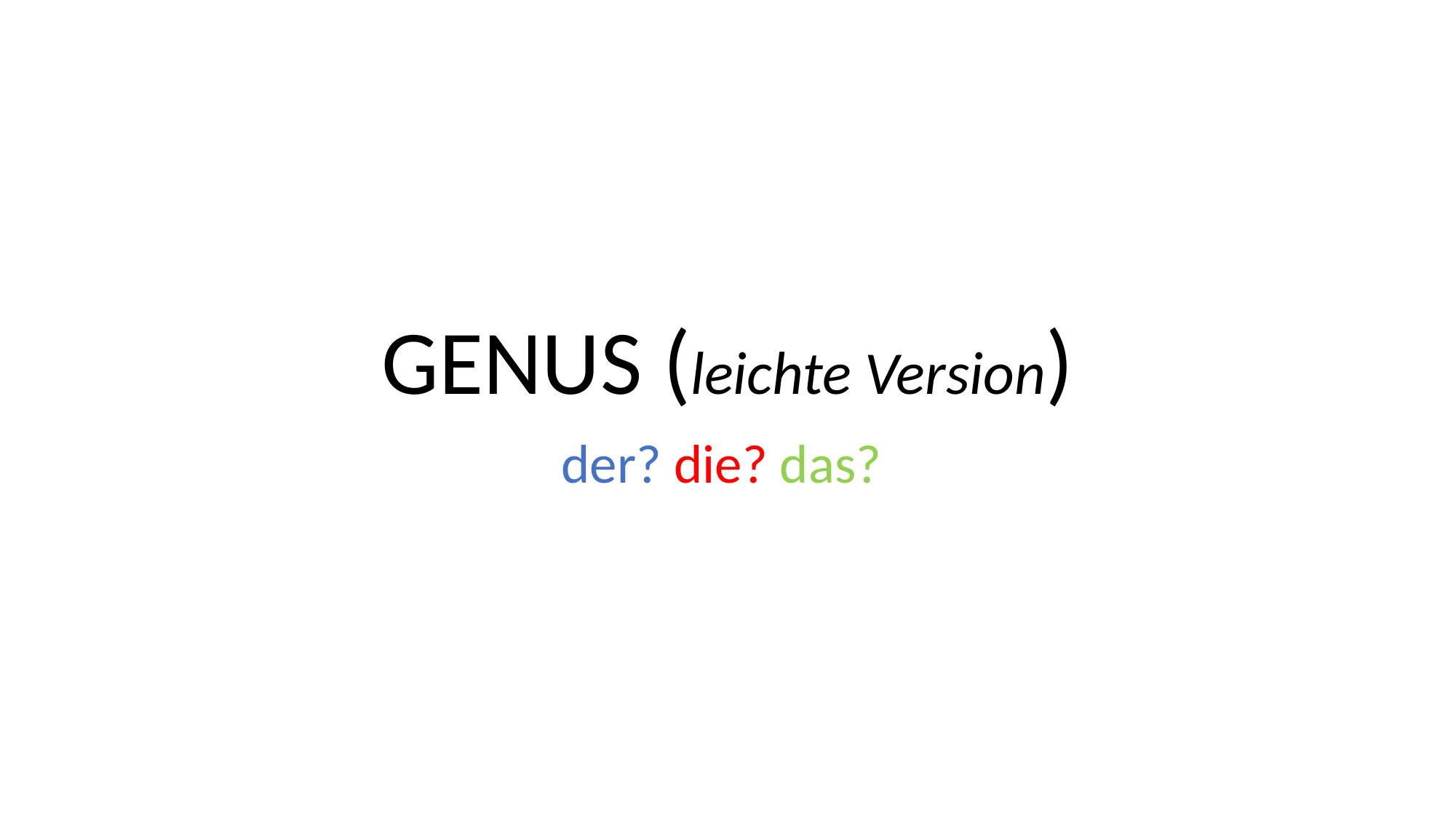

# GENUS (leichte Version)
der? die? das?